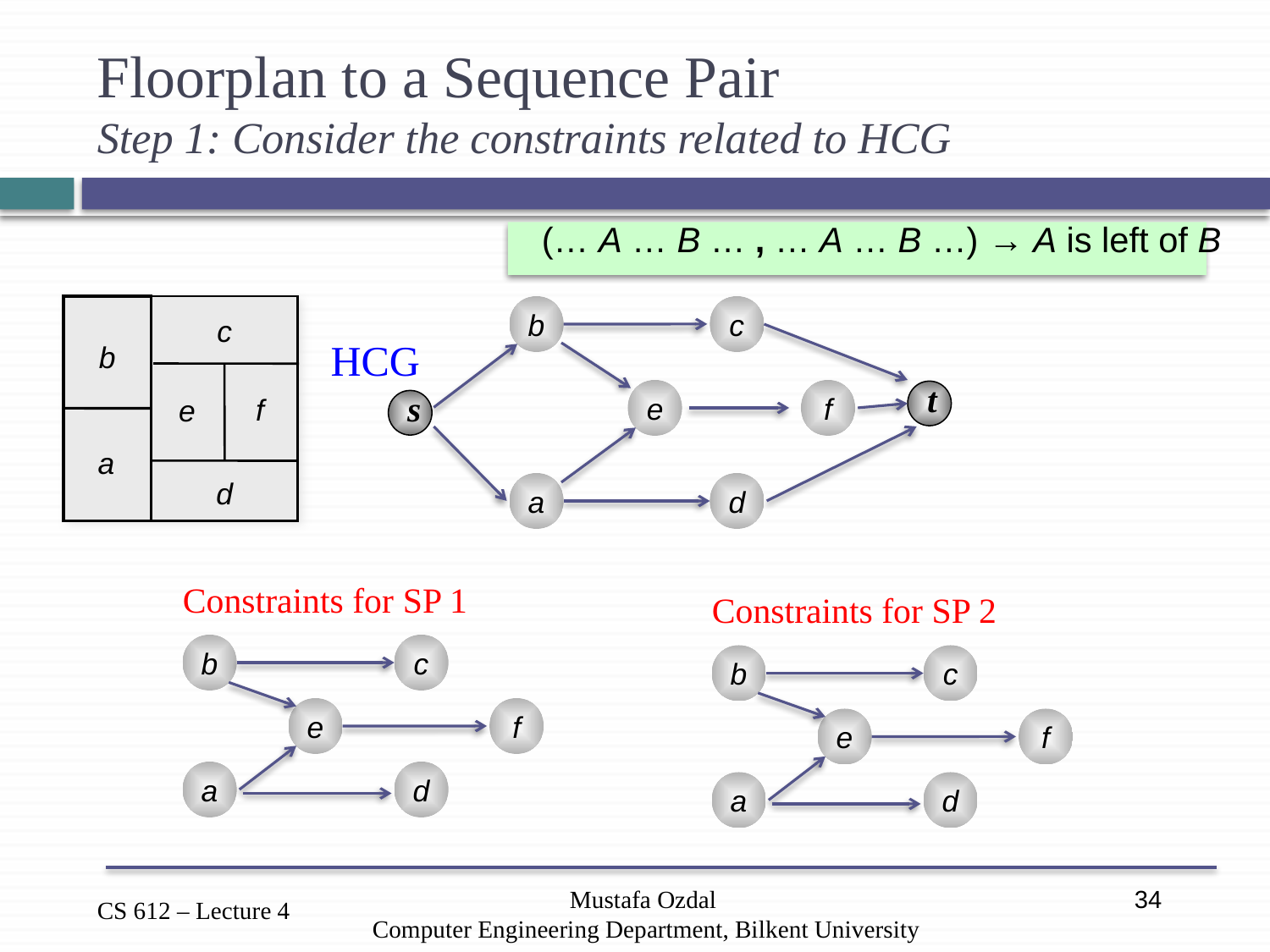

# Floorplan to a Sequence Pair Step 1: Consider the constraints related to HCG
(… A … B … , … A … B …) → A is left of B

b

c
c

HCG
b

t

s

e

f
f
e

a

d

a

d
Constraints for SP 1
Constraints for SP 2

b

c

b

c

e

f

e

f

a

d

a

d
Mustafa Ozdal
Computer Engineering Department, Bilkent University